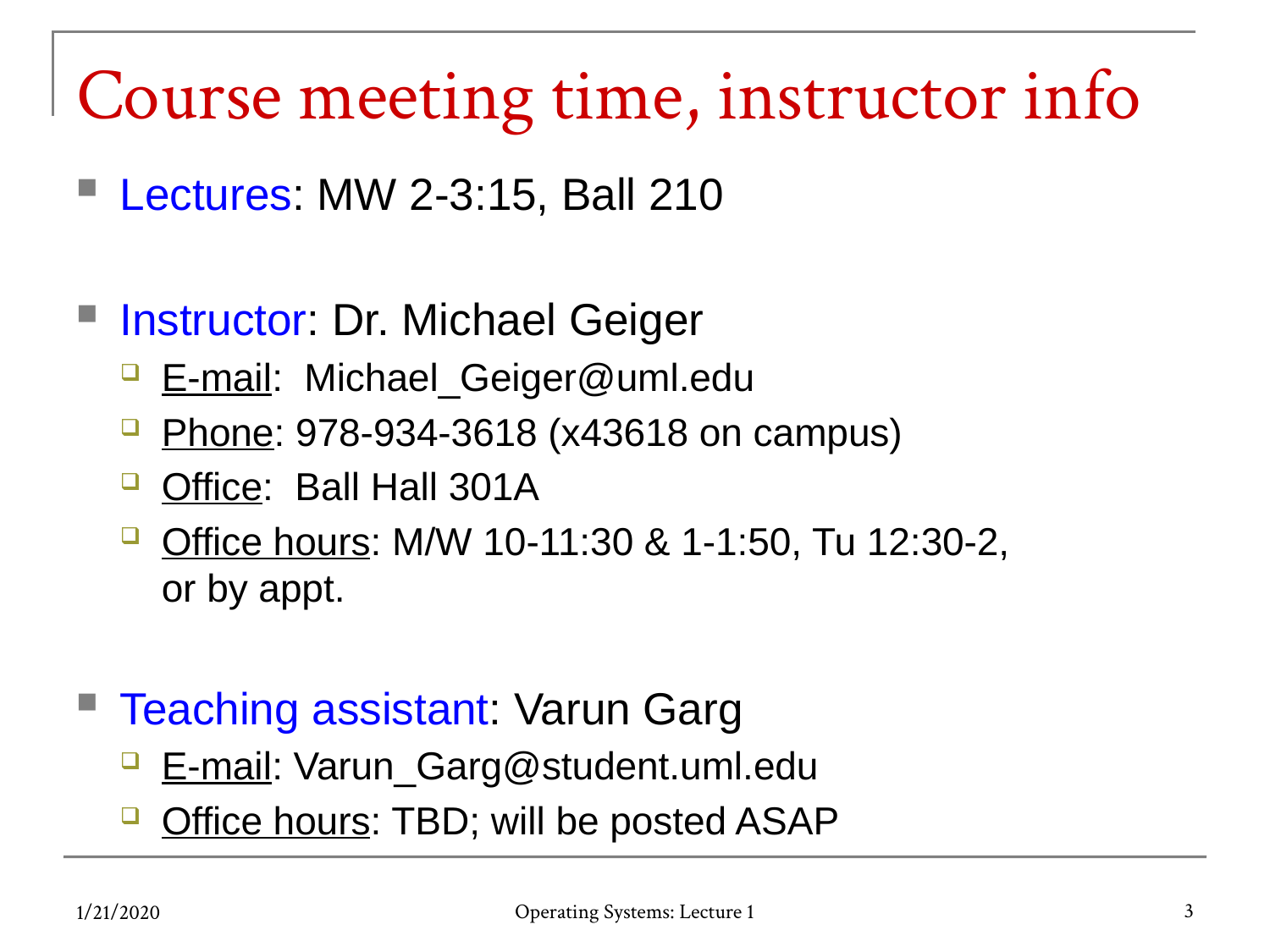

# Course meeting time, instructor info
Lectures: MW 2-3:15, Ball 210

Instructor: Dr. Michael Geiger
E-mail:  Michael_Geiger@uml.edu
Phone: 978-934-3618 (x43618 on campus)
Office:  Ball Hall 301A
Office hours: M/W 10-11:30 & 1-1:50, Tu 12:30-2,
or by appt.

Teaching assistant: Varun Garg
E-mail: Varun_Garg@student.uml.edu
Office hours: TBD; will be posted ASAP

1/21/2020
3
Operating Systems: Lecture 1